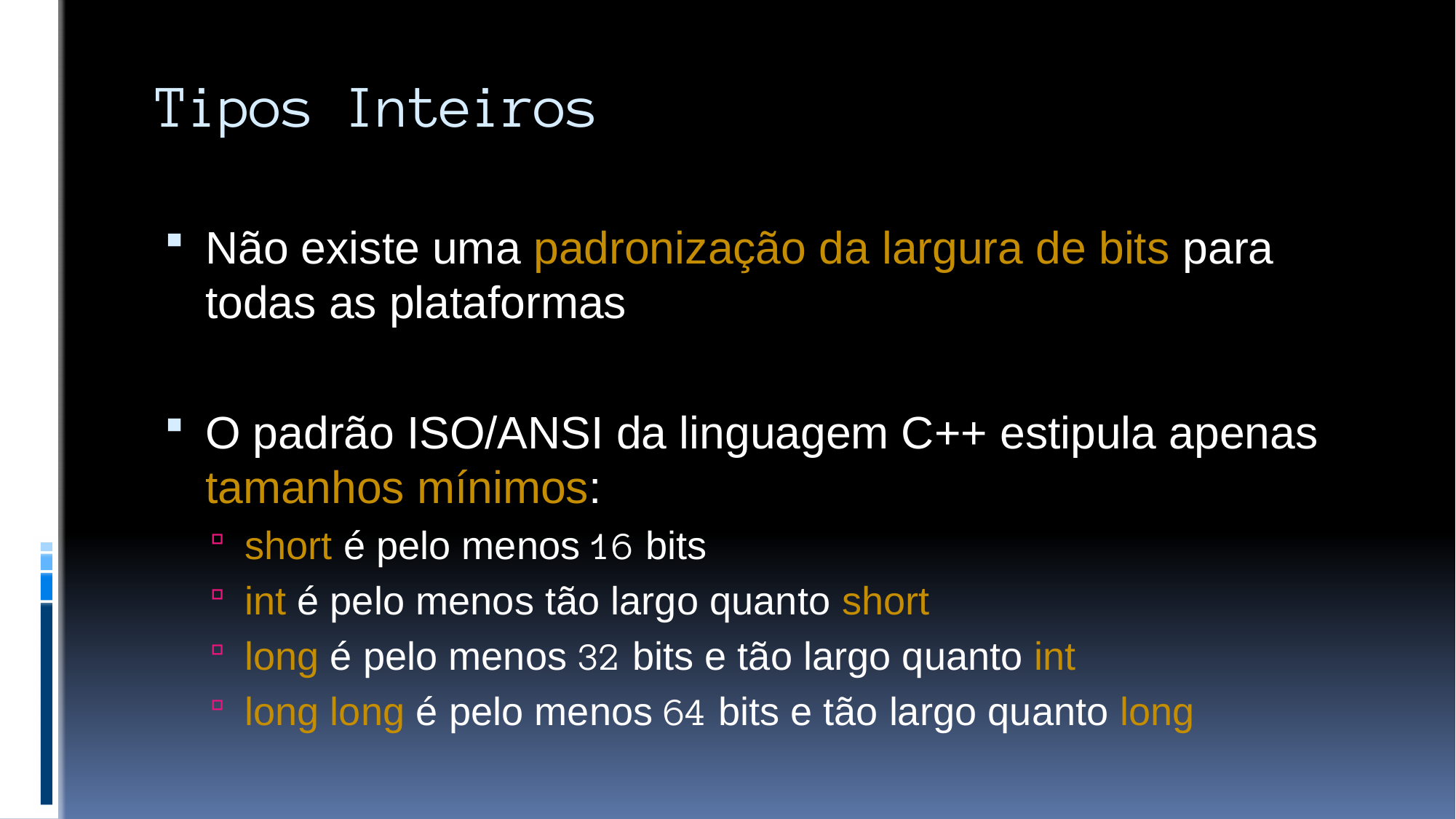

# Tipos Inteiros
Não existe uma padronização da largura de bits para todas as plataformas

O padrão ISO/ANSI da linguagem C++ estipula apenas tamanhos mínimos:
short é pelo menos 16 bits
int é pelo menos tão largo quanto short
long é pelo menos 32 bits e tão largo quanto int
long long é pelo menos 64 bits e tão largo quanto long